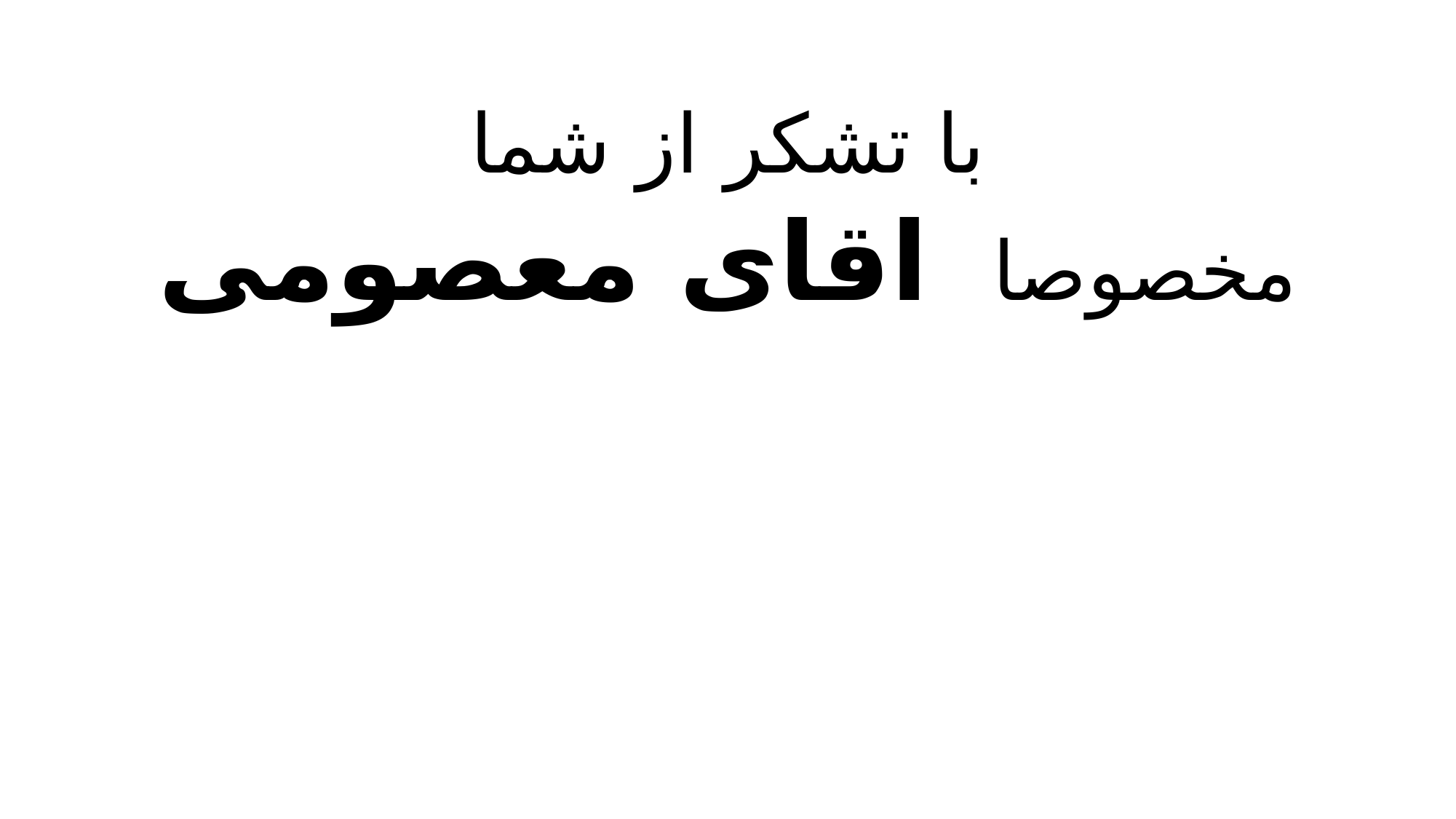

با تشکر از شما
مخصوصا  اقای معصومی